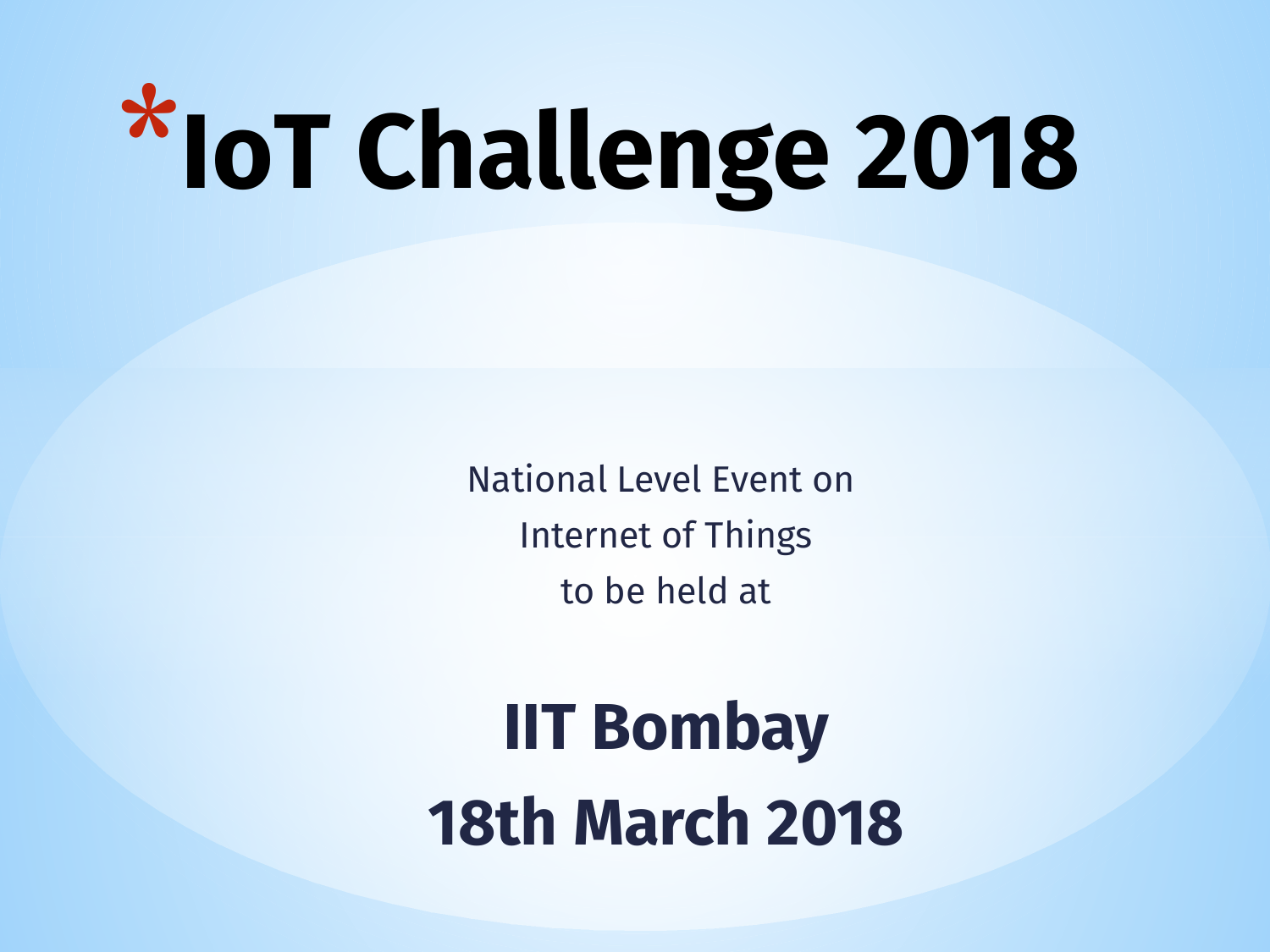

# IoT Challenge 2018
National Level Event on
Internet of Things
to be held at

IIT Bombay
18th March 2018